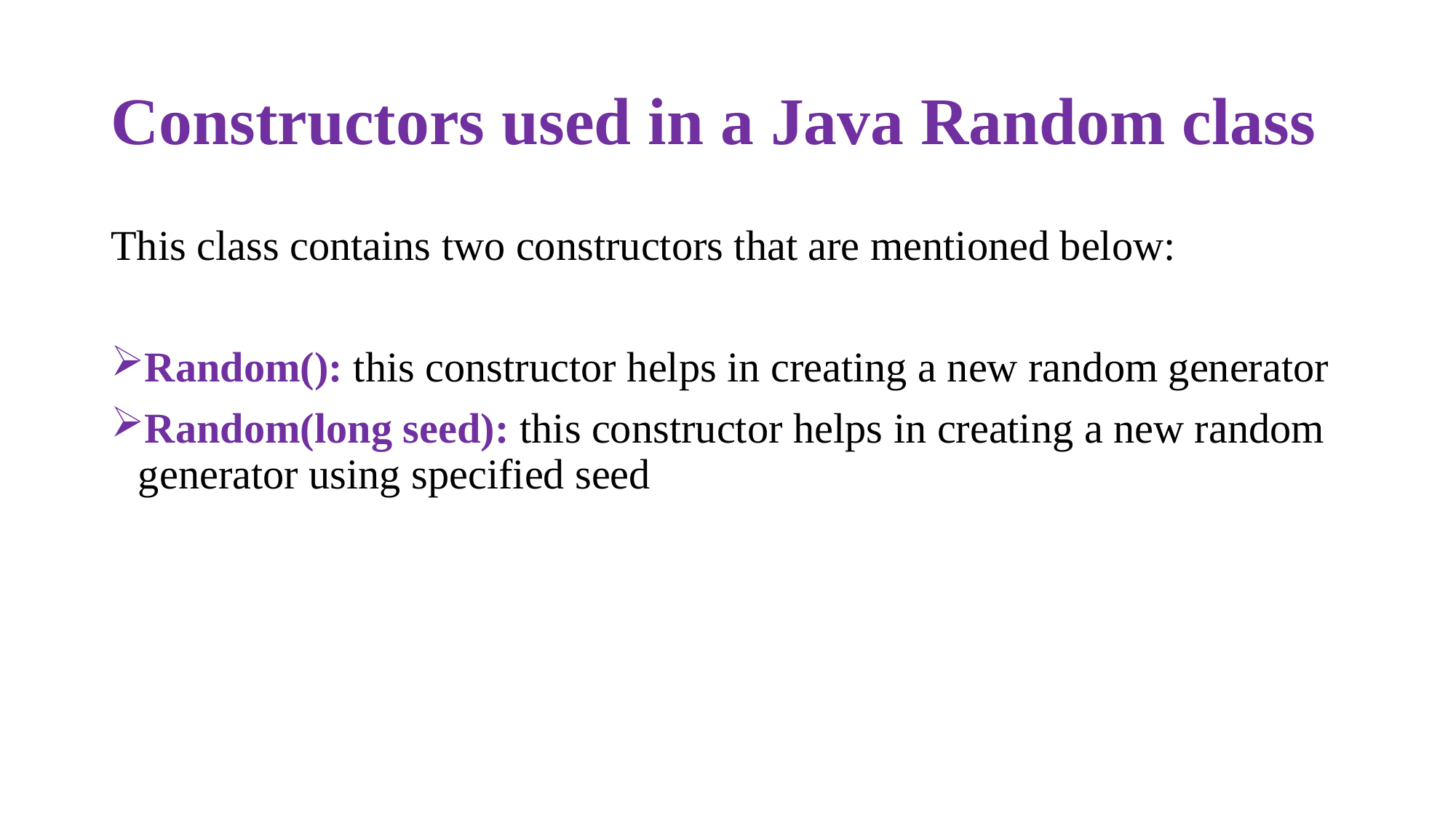

# Constructors used in a Java Random class
This class contains two constructors that are mentioned below:

Random(): this constructor helps in creating a new random generator
Random(long seed): this constructor helps in creating a new random generator using specified seed